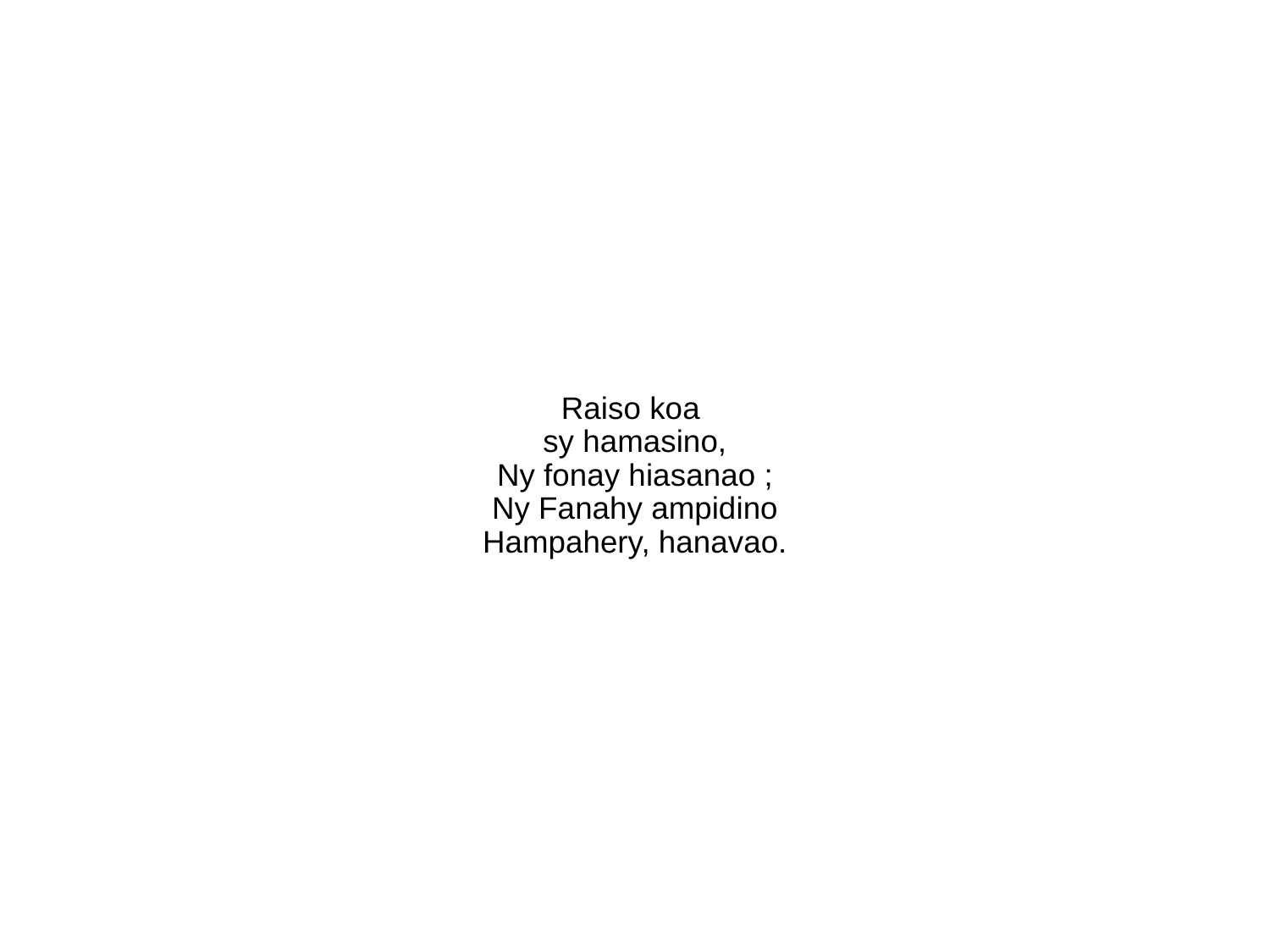

Raiso koa
sy hamasino,
Ny fonay hiasanao ;
Ny Fanahy ampidino
Hampahery, hanavao.